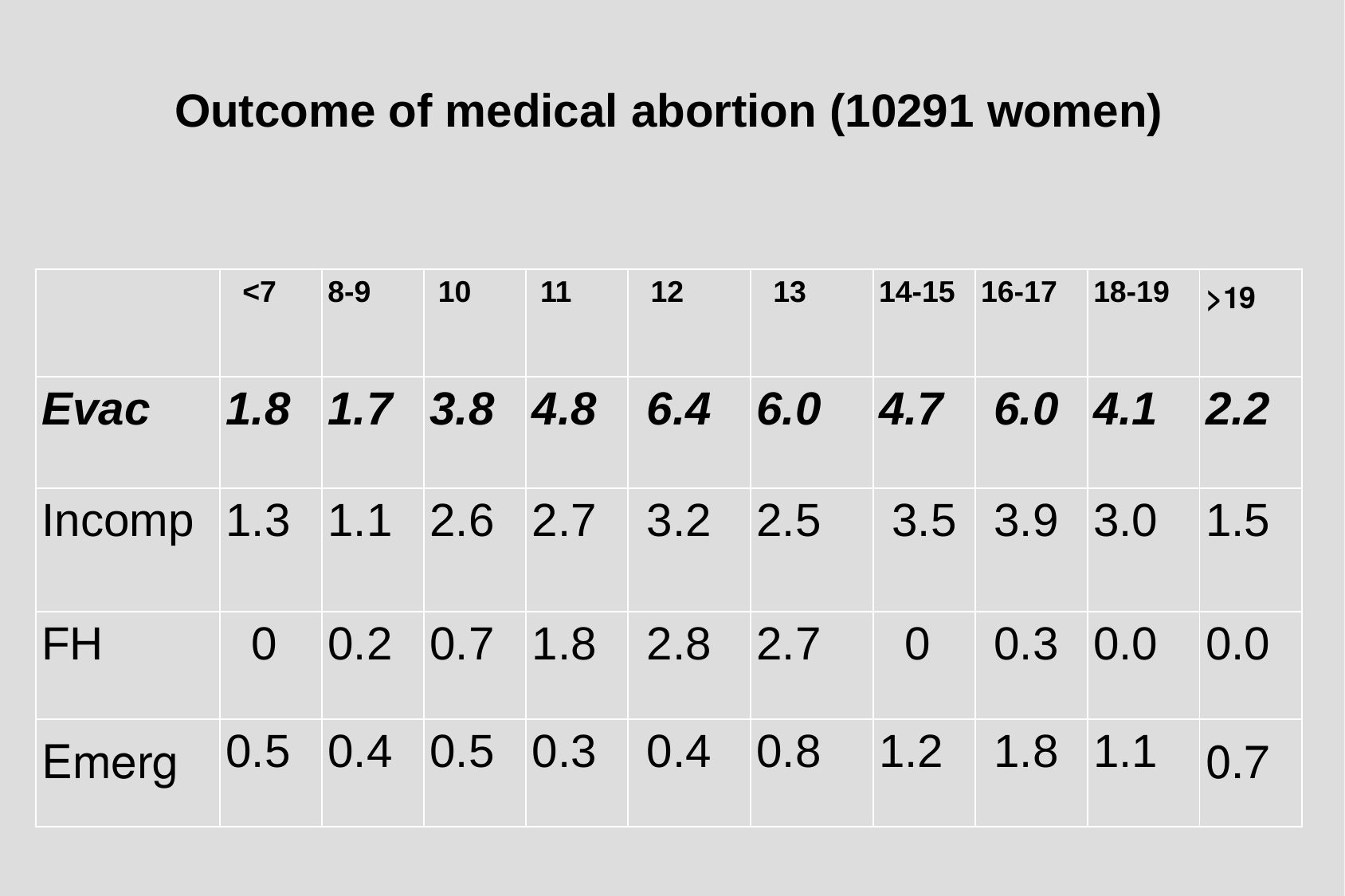

Outcome of medical abortion (10291 women)
|  | <7 | 8-9 | 10 | 11 | 12 | 13 | 14-15 | 16-17 | 18-19 | >19 |
| --- | --- | --- | --- | --- | --- | --- | --- | --- | --- | --- |
| Evac | 1.8 | 1.7 | 3.8 | 4.8 | 6.4 | 6.0 | 4.7 | 6.0 | 4.1 | 2.2 |
| Incomp | 1.3 | 1.1 | 2.6 | 2.7 | 3.2 | 2.5 | 3.5 | 3.9 | 3.0 | 1.5 |
| FH | 0 | 0.2 | 0.7 | 1.8 | 2.8 | 2.7 | 0 | 0.3 | 0.0 | 0.0 |
| Emerg | 0.5 | 0.4 | 0.5 | 0.3 | 0.4 | 0.8 | 1.2 | 1.8 | 1.1 | 0.7 |